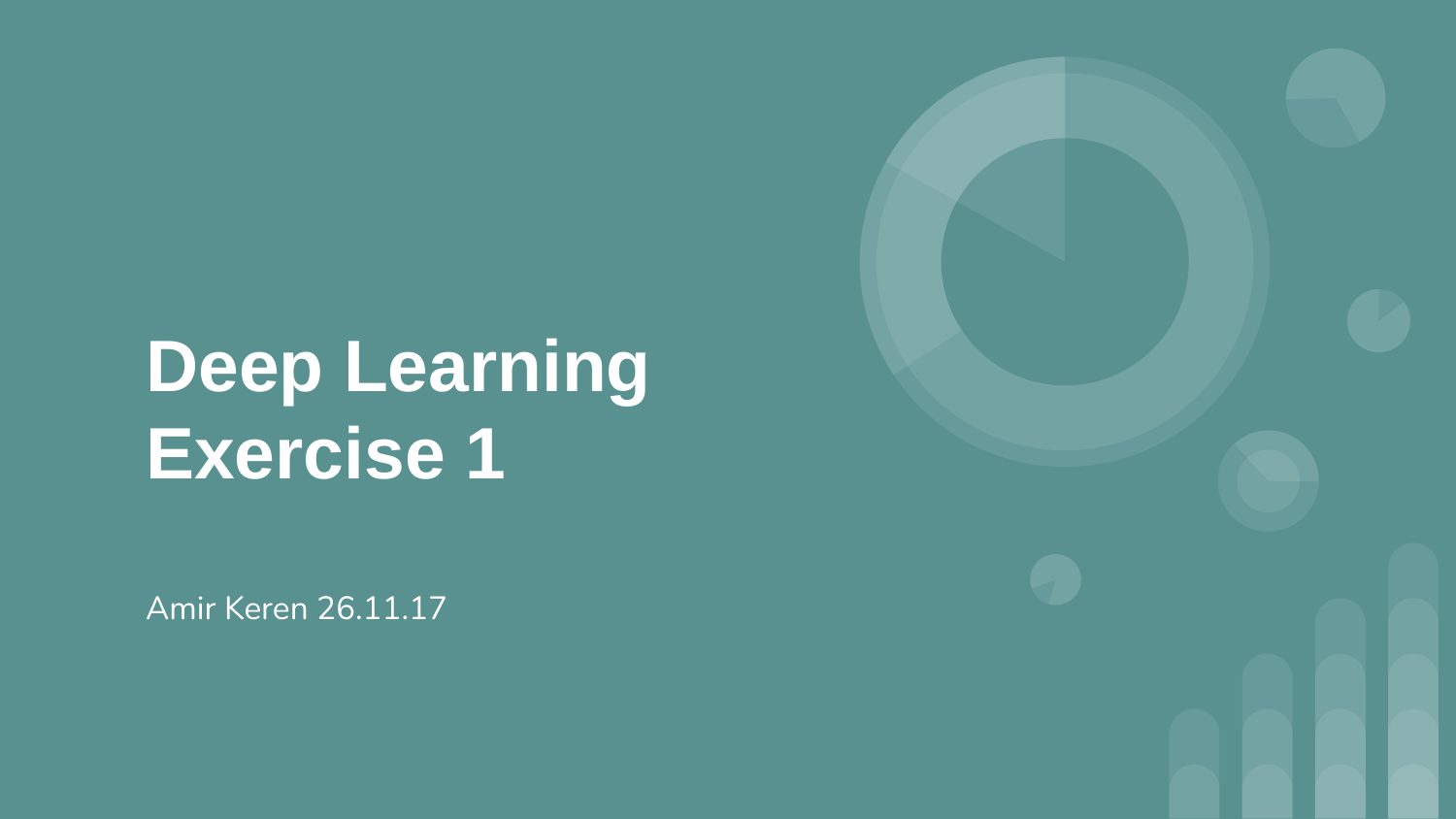

# Deep Learning
Exercise 1
Amir Keren 26.11.17